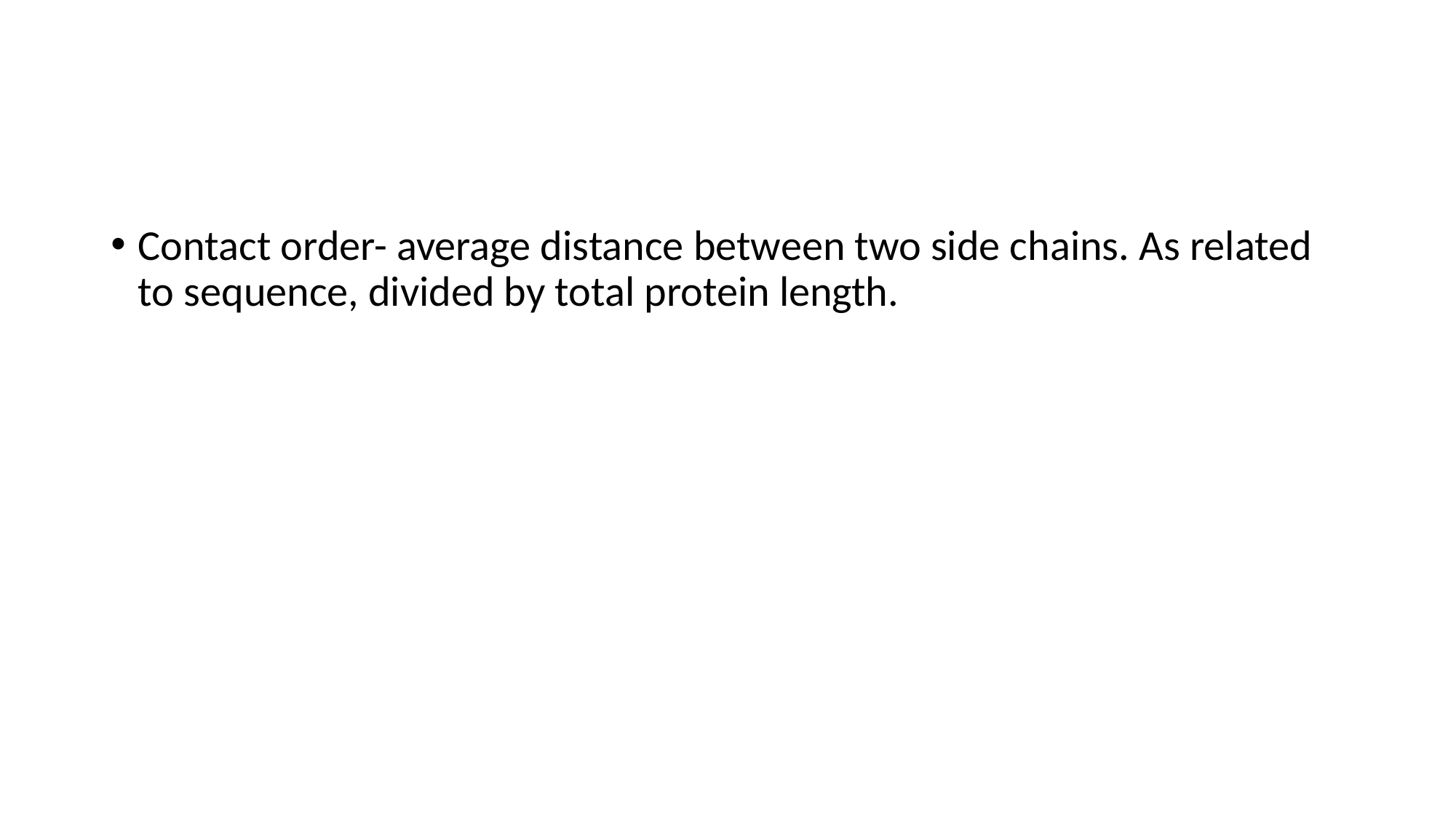

Contact order- average distance between two side chains. As related to sequence, divided by total protein length.